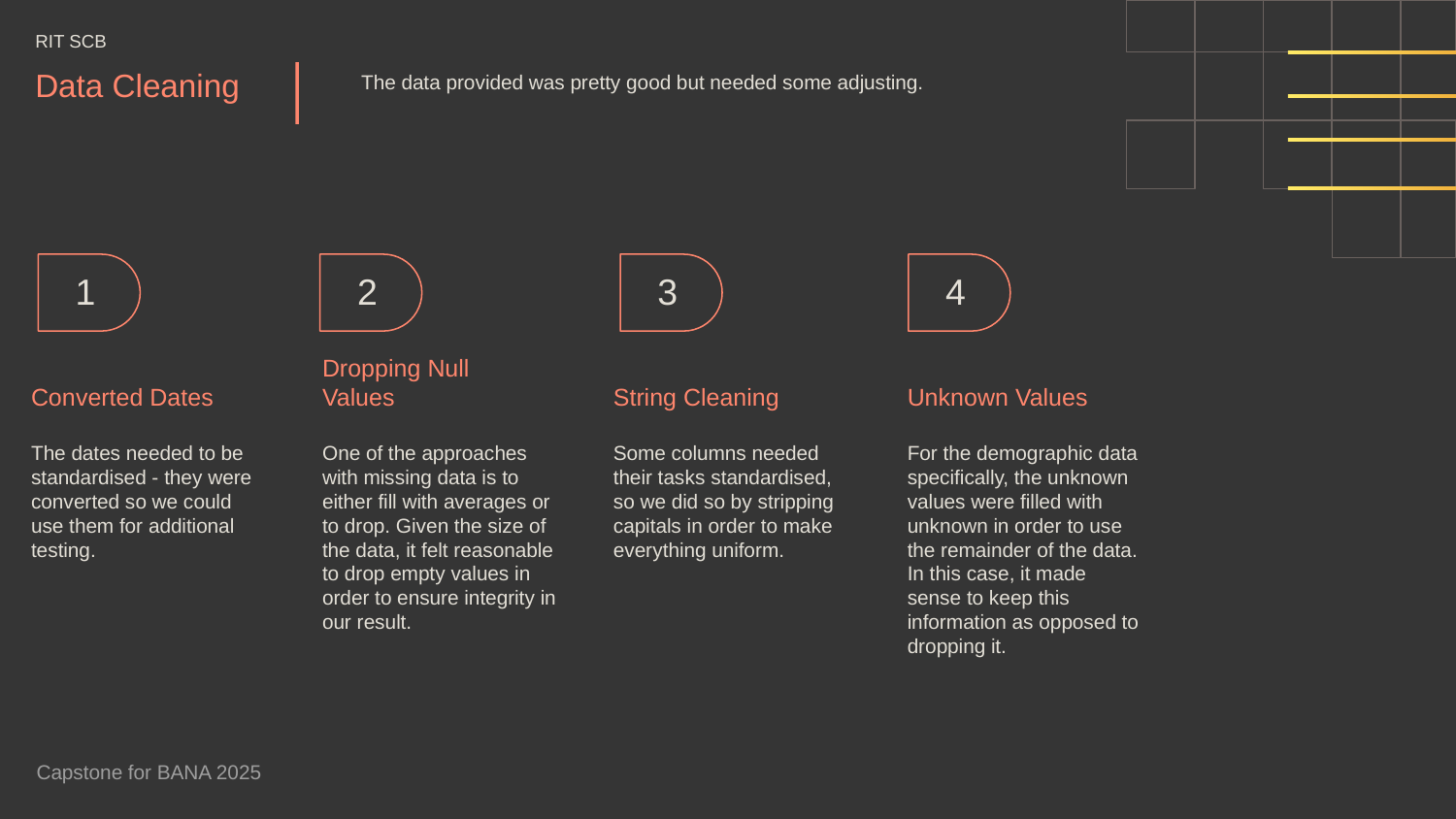

RIT SCB
Data Cleaning
The data provided was pretty good but needed some adjusting.

1
2
3
4
Dropping Null Values
String Cleaning
Unknown Values
# Converted Dates
The dates needed to be standardised - they were converted so we could use them for additional testing.
One of the approaches with missing data is to either fill with averages or to drop. Given the size of the data, it felt reasonable to drop empty values in order to ensure integrity in our result.

Some columns needed their tasks standardised, so we did so by stripping capitals in order to make everything uniform.
For the demographic data specifically, the unknown values were filled with unknown in order to use the remainder of the data. In this case, it made sense to keep this information as opposed to dropping it.

Capstone for BANA 2025